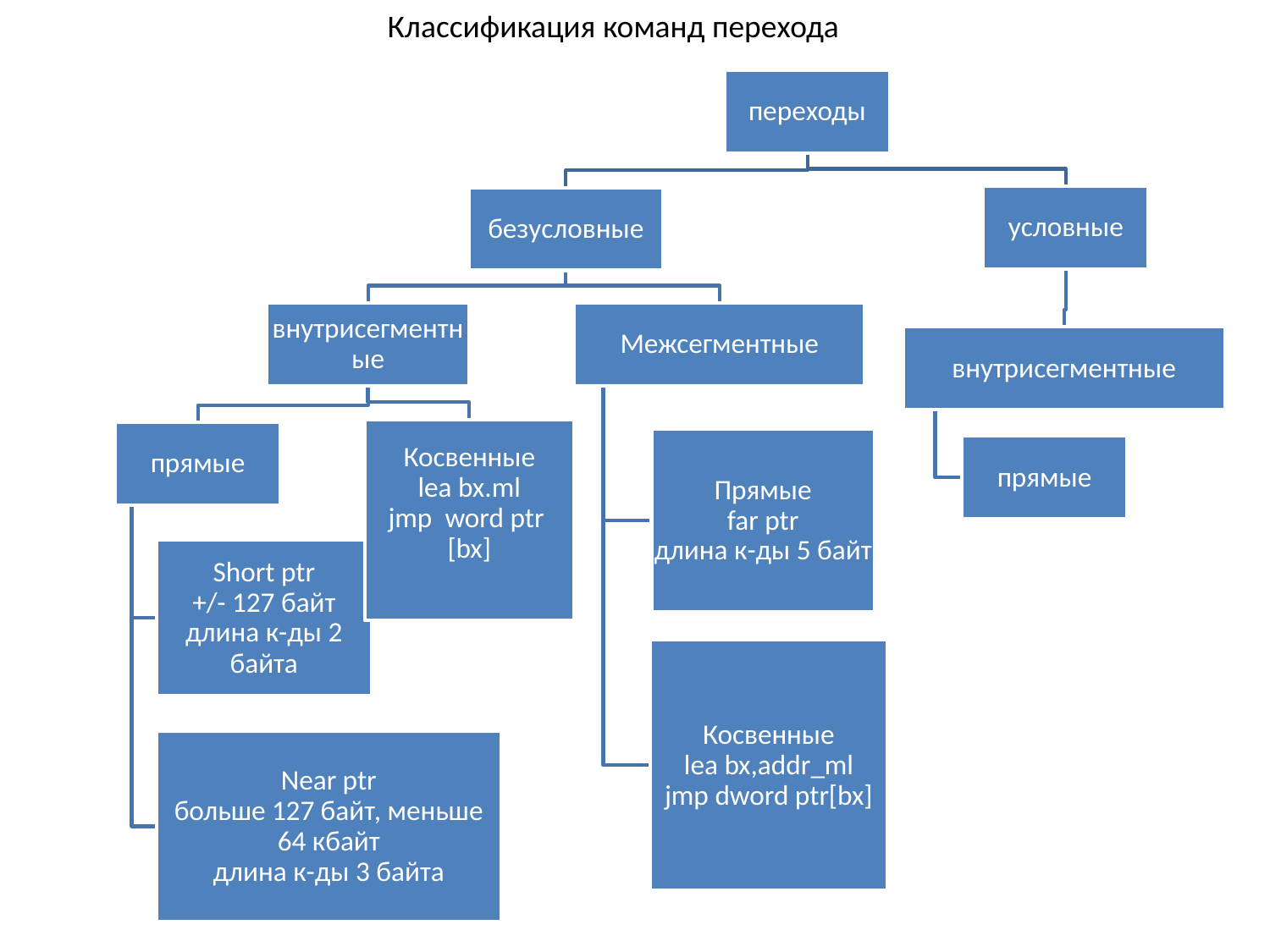

Классификация команд перехода
переходы
безусловные
внутрисегментные
прямые
Short ptr
+/- 127 байт
длина к-ды 2 байта
Near ptr
больше 127 байт, меньше 64 кбайт
длина к-ды 3 байта
Косвенные
lea bx.ml
jmp  word ptr  [bx]
Межсегментные
Прямые
far ptr
длина к-ды 5 байт
Косвенные
lea bx,addr_ml
jmp dword ptr[bx]
условные
внутрисегментные
прямые